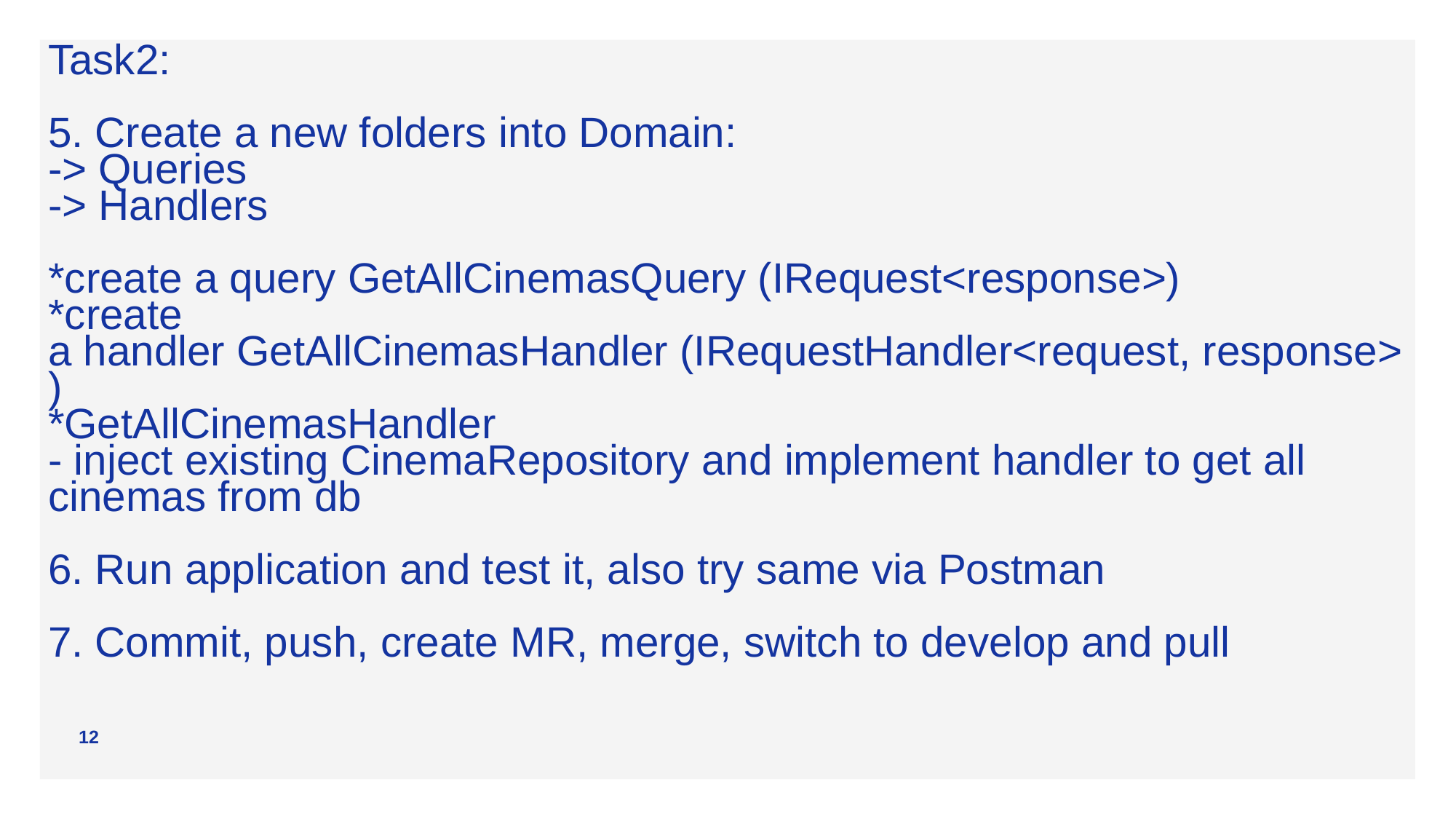

Task2:

5. Create a new folders into Domain:
-> Queries
-> Handlers

*create a query GetAllCinemasQuery (IRequest<response>)
*create a handler GetAllCinemasHandler (IRequestHandler<request, response>)
*GetAllCinemasHandler
- inject existing CinemaRepository and implement handler to get all cinemas from db

6. Run application and test it, also try same via Postman

7. Commit, push, create MR, merge, switch to develop and pull

12